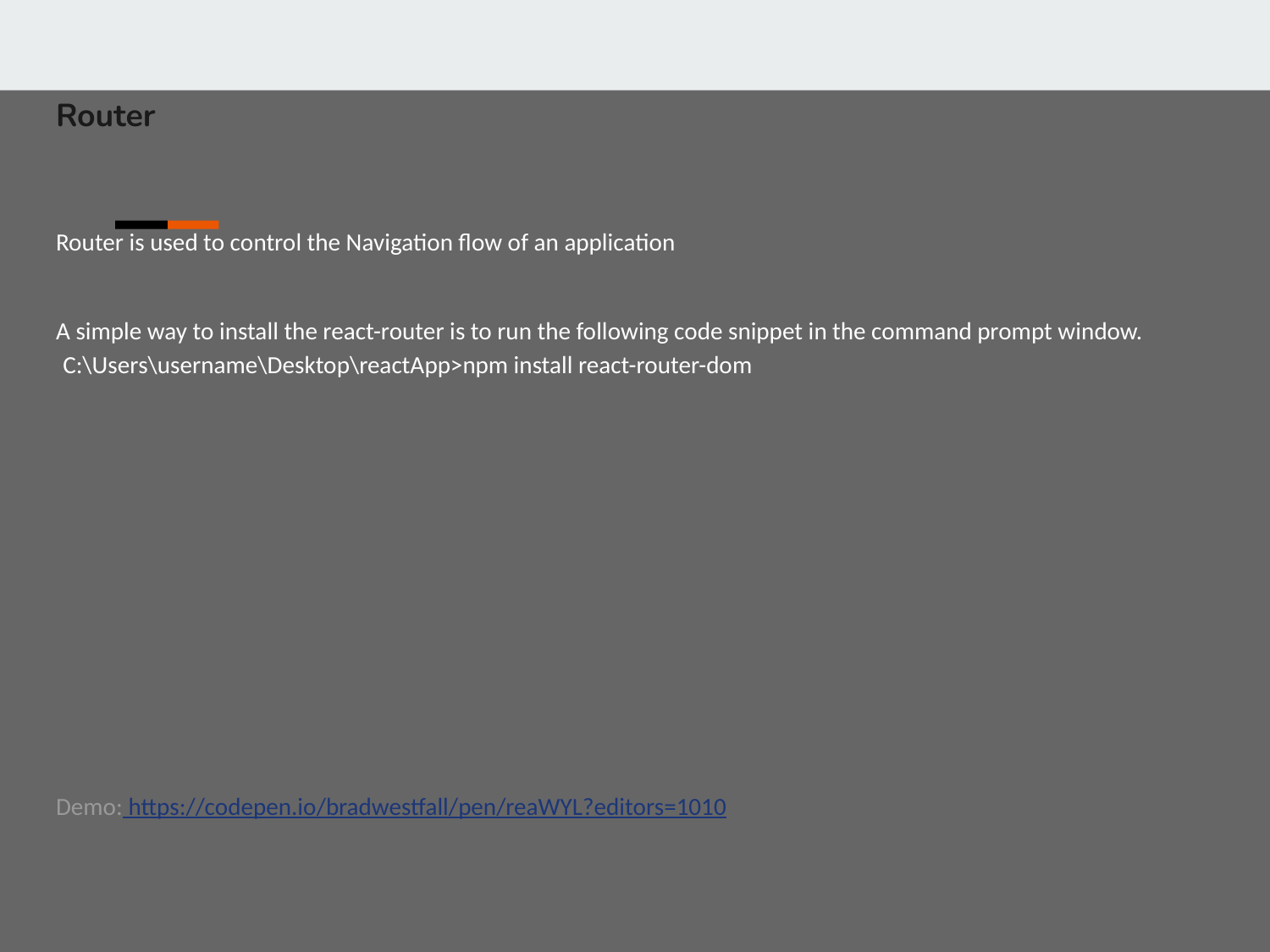

Router
Router is used to control the Navigation flow of an application

A simple way to install the react-router is to run the following code snippet in the command prompt window.
C:\Users\username\Desktop\reactApp>npm install react-router-dom

Demo: https://codepen.io/bradwestfall/pen/reaWYL?editors=1010